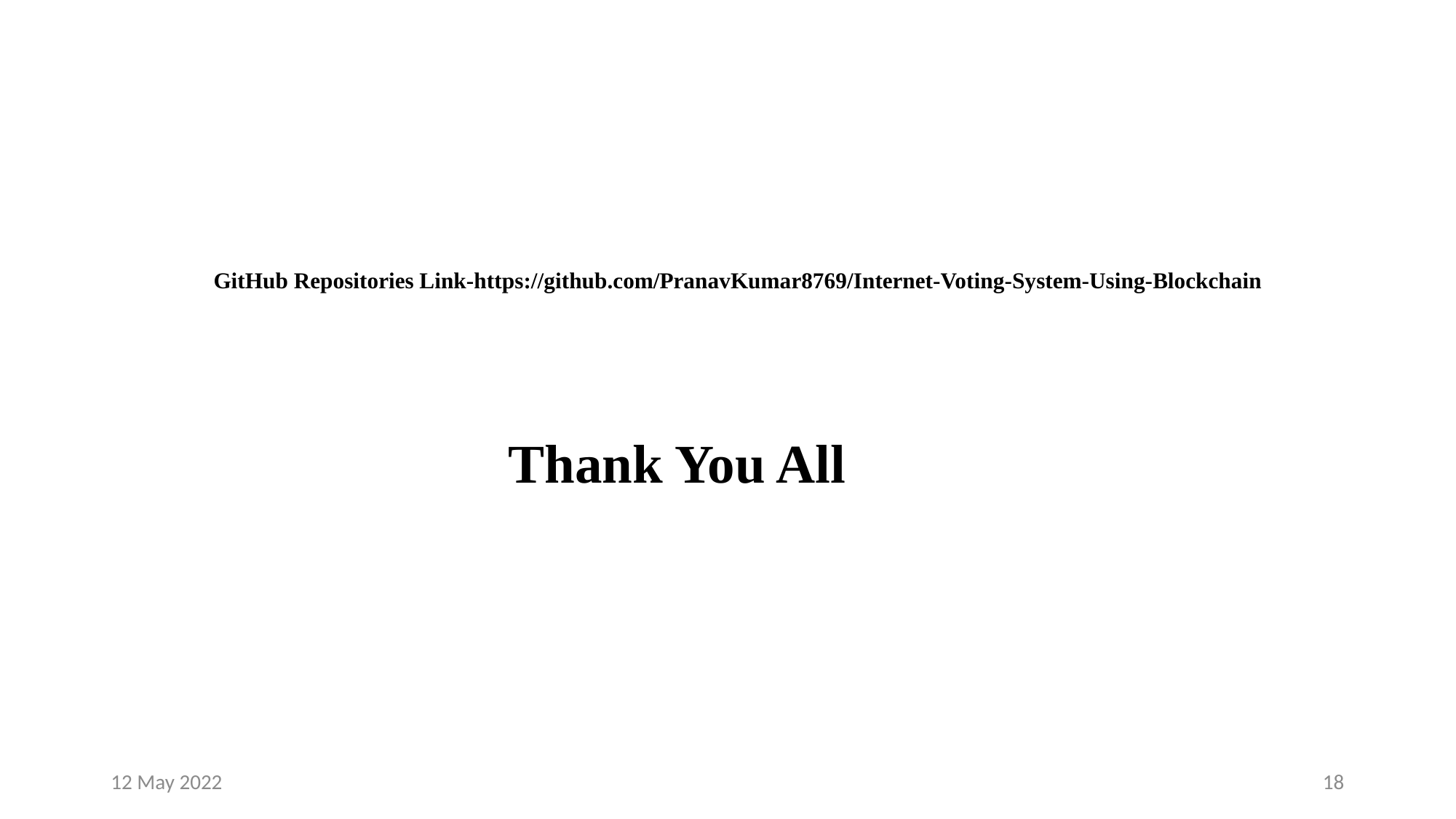

GitHub Repositories Link-https://github.com/PranavKumar8769/Internet-Voting-System-Using-Blockchain

                     Thank You All
12 May 2022
18